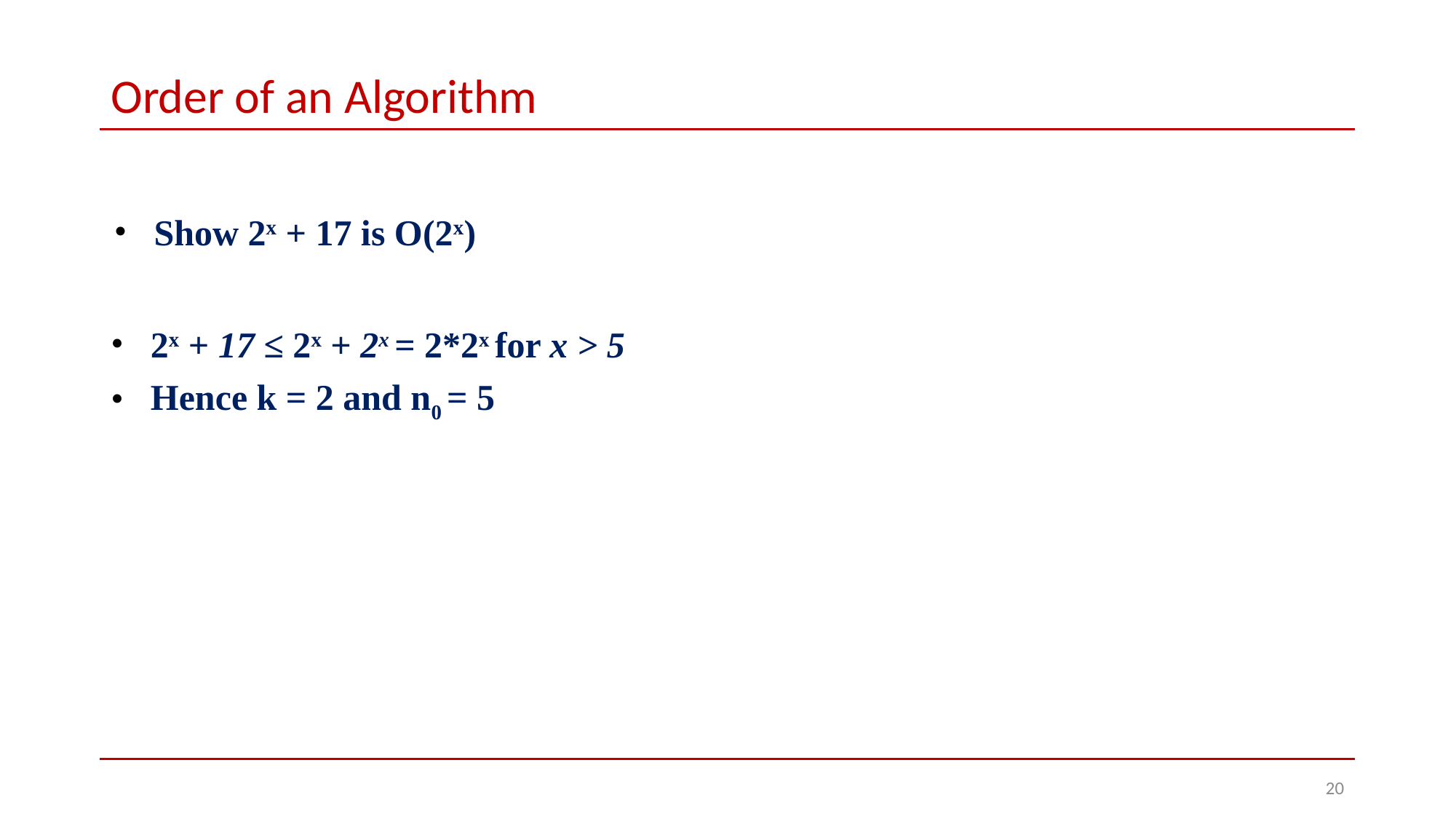

# Order of an Algorithm
Show 2x + 17 is O(2x)

2x + 17 ≤ 2x + 2x = 2*2x for x > 5
Hence k = 2 and n0 = 5
20